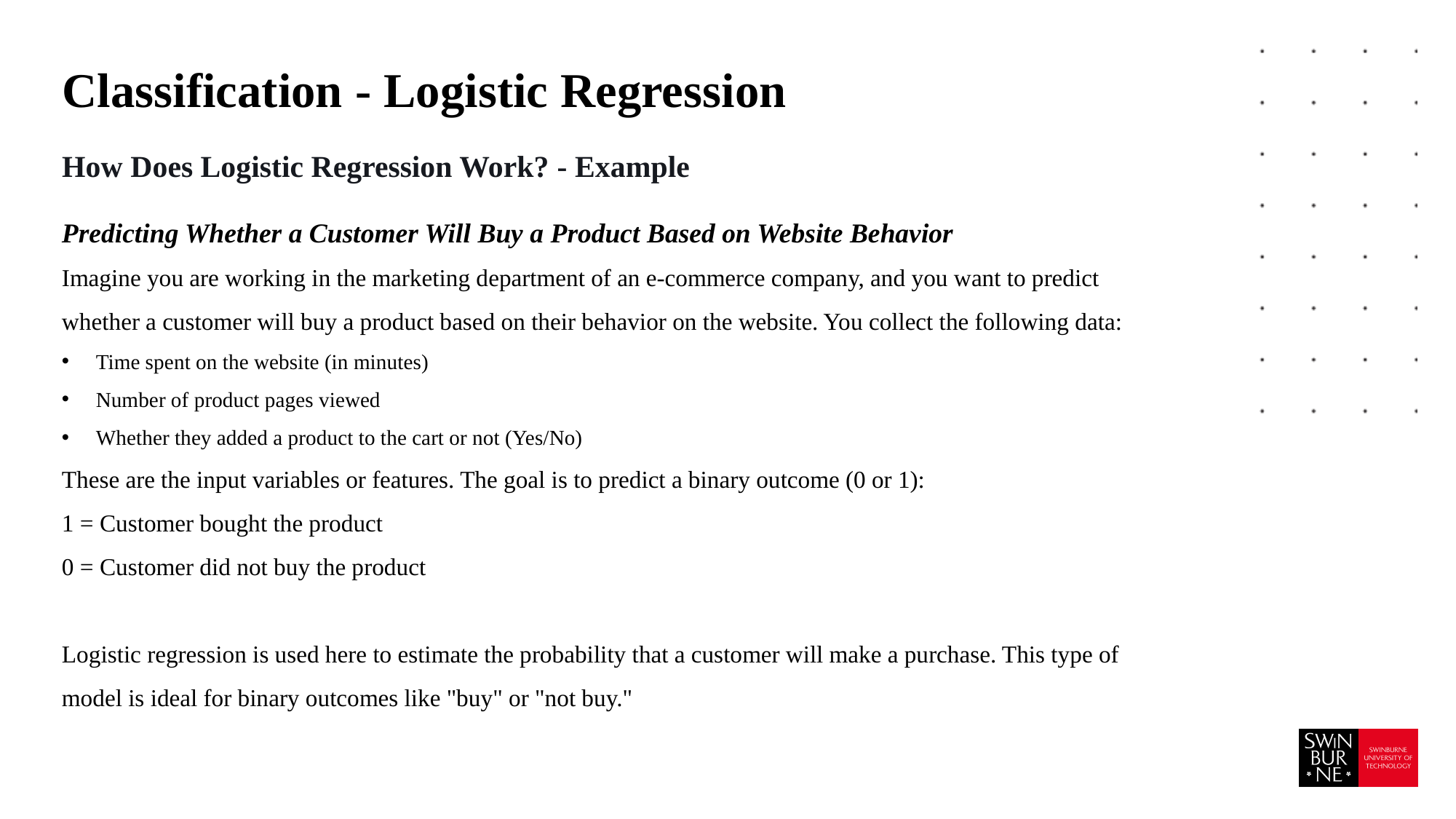

# Classification - Logistic Regression
How Does Logistic Regression Work? - Example
Predicting Whether a Customer Will Buy a Product Based on Website Behavior
Imagine you are working in the marketing department of an e-commerce company, and you want to predict whether a customer will buy a product based on their behavior on the website. You collect the following data:
Time spent on the website (in minutes)
Number of product pages viewed
Whether they added a product to the cart or not (Yes/No)
These are the input variables or features. The goal is to predict a binary outcome (0 or 1):
1 = Customer bought the product
0 = Customer did not buy the product

Logistic regression is used here to estimate the probability that a customer will make a purchase. This type of model is ideal for binary outcomes like "buy" or "not buy."